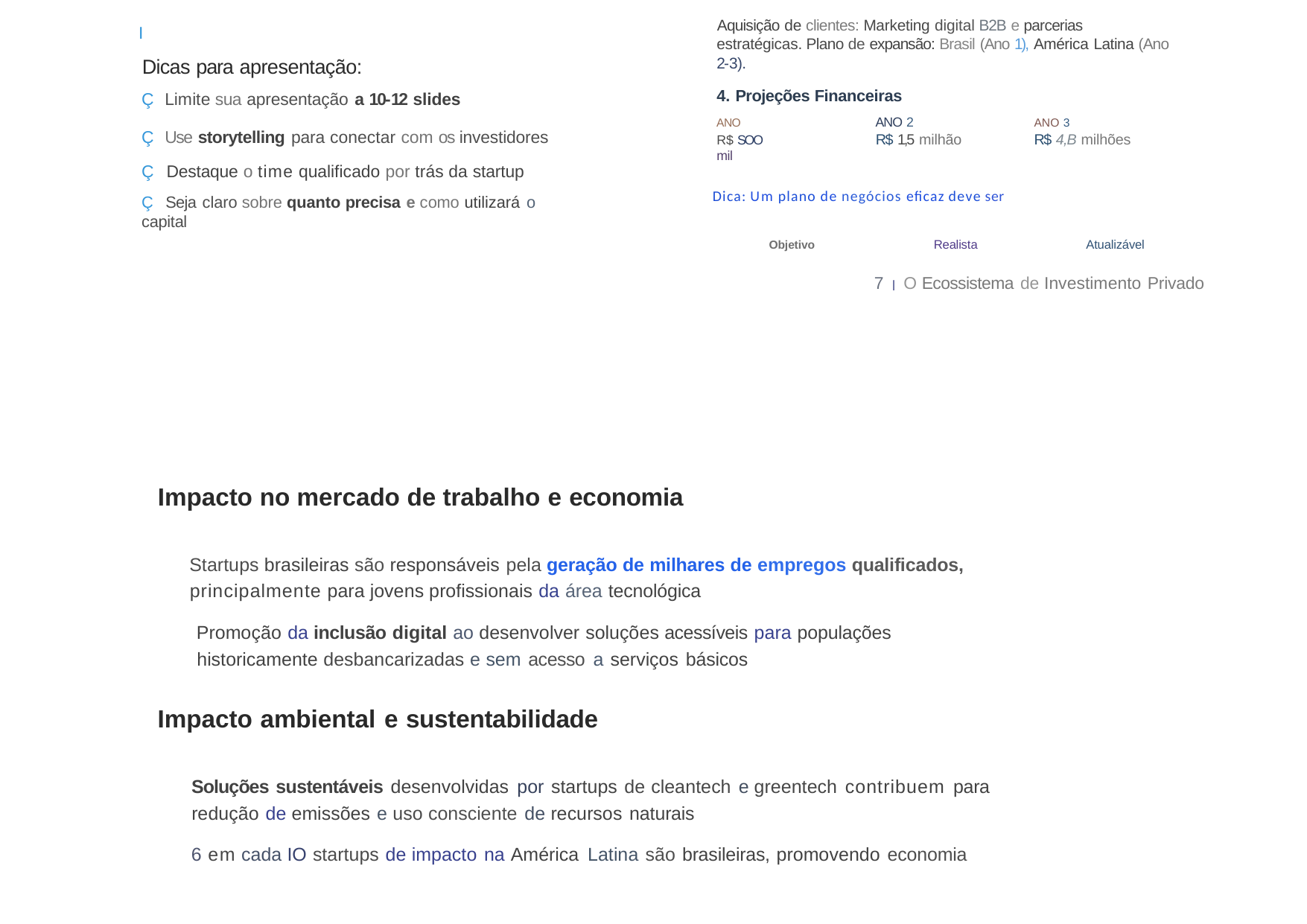

Aquisição de clientes: Marketing digital B2B e parcerias estratégicas. Plano de expansão: Brasil (Ano 1), América Latina (Ano 2-3).
I
Dicas para apresentação:
4. Projeções Financeiras
Ç Limite sua apresentação a 10-12 slides
Ç Use storytelling para conectar com os investidores Ç Destaque o time qualificado por trás da startup
Ç  Seja claro sobre quanto precisa e como utilizará o capital
ANO
R$ SOO mil
ANO 2
R$ 1,5 milhão
ANO 3
R$ 4,B milhões
Dica: Um plano de negócios eficaz deve ser
Realista	Atualizável
7 I O Ecossistema de Investimento Privado
Objetivo
Impacto no mercado de trabalho e economia

Startups brasileiras são responsáveis pela geração de milhares de empregos qualificados,
principalmente para jovens profissionais da área tecnológica
Promoção da inclusão digital ao desenvolver soluções acessíveis para populações historicamente desbancarizadas e sem acesso a serviços básicos

Impacto ambiental e sustentabilidade

Soluções sustentáveis desenvolvidas por startups de cleantech e greentech contribuem para redução de emissões e uso consciente de recursos naturais
6 em cada IO startups de impacto na América Latina são brasileiras, promovendo economia